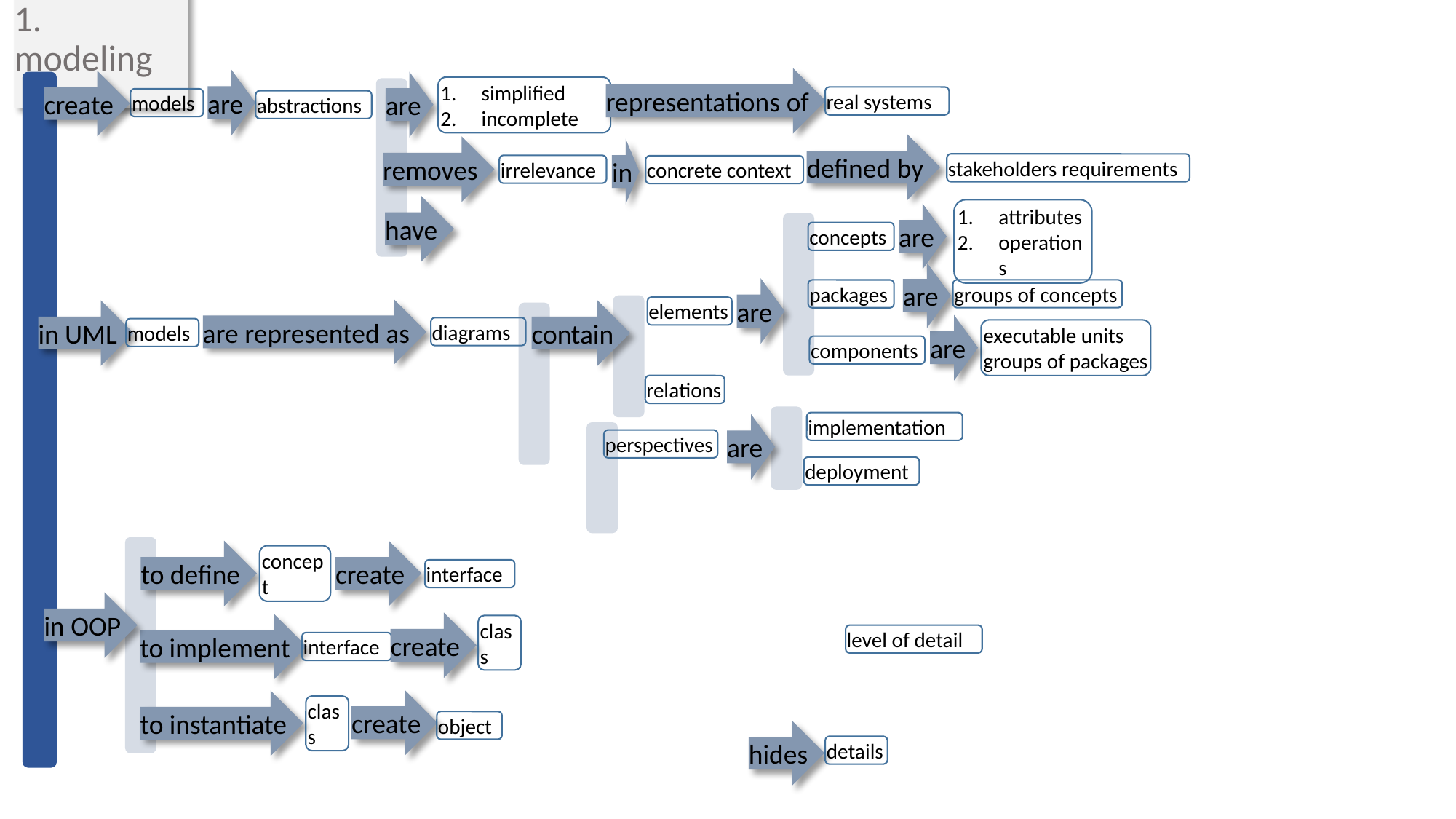

# 1. modeling
representations of
are
create
are
simplified
incomplete
real systems
models
abstractions
defined by
removes
in

stakeholders requirements
irrelevance
concrete context
have
are
attributes
operations
concepts
are
are

groups of concepts
packages
elements
are represented as
in UML
contain
are
diagrams
models
executable units
groups of packages
components

relations

implementation
are
perspectives

deployment

create
to define
concept
interface
in OOP
create
to implement
level of detail
class

interface
create
to instantiate
class
object
hides
details